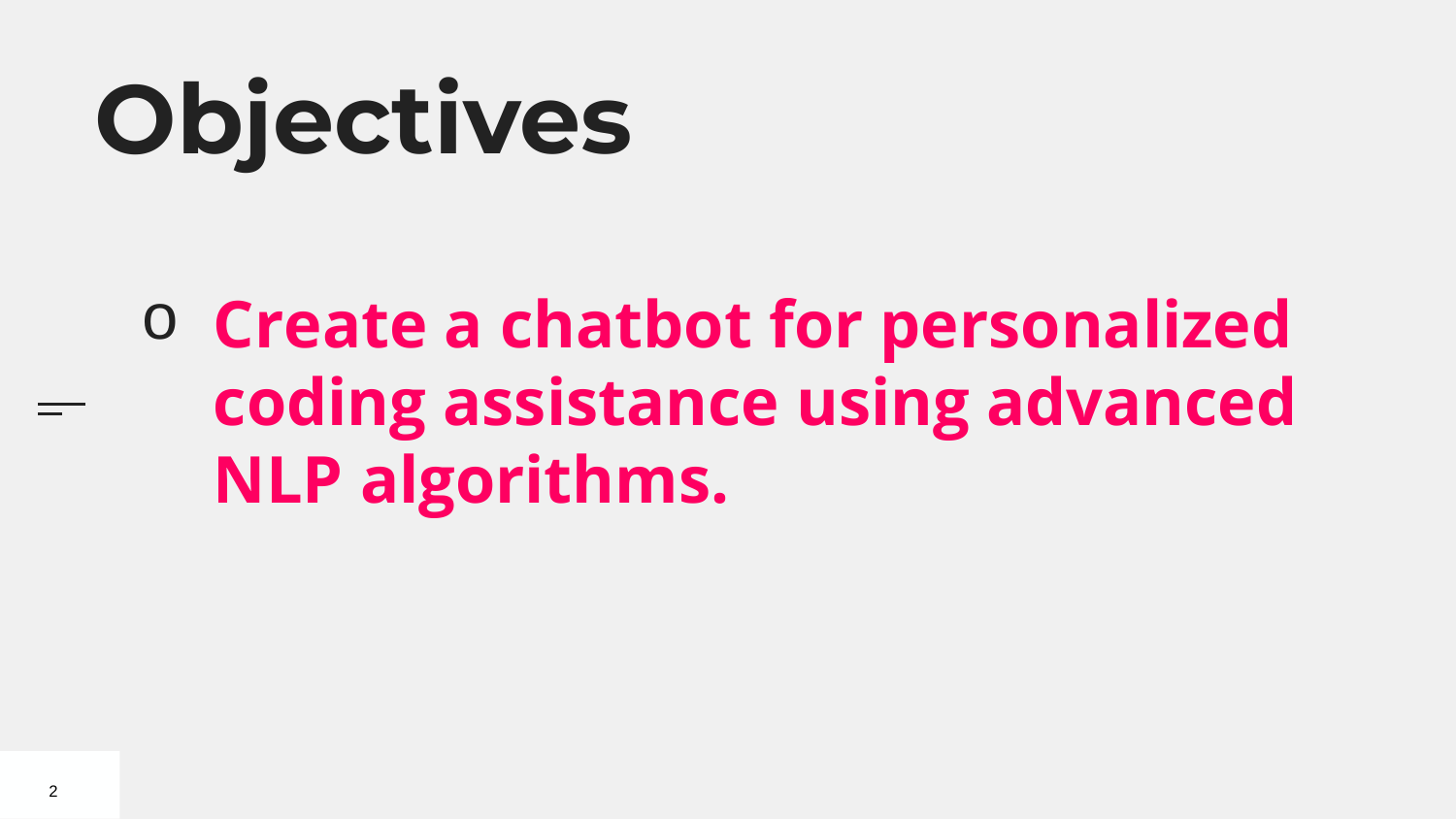

# Objectives
Create a chatbot for personalized coding assistance using advanced NLP algorithms.
2